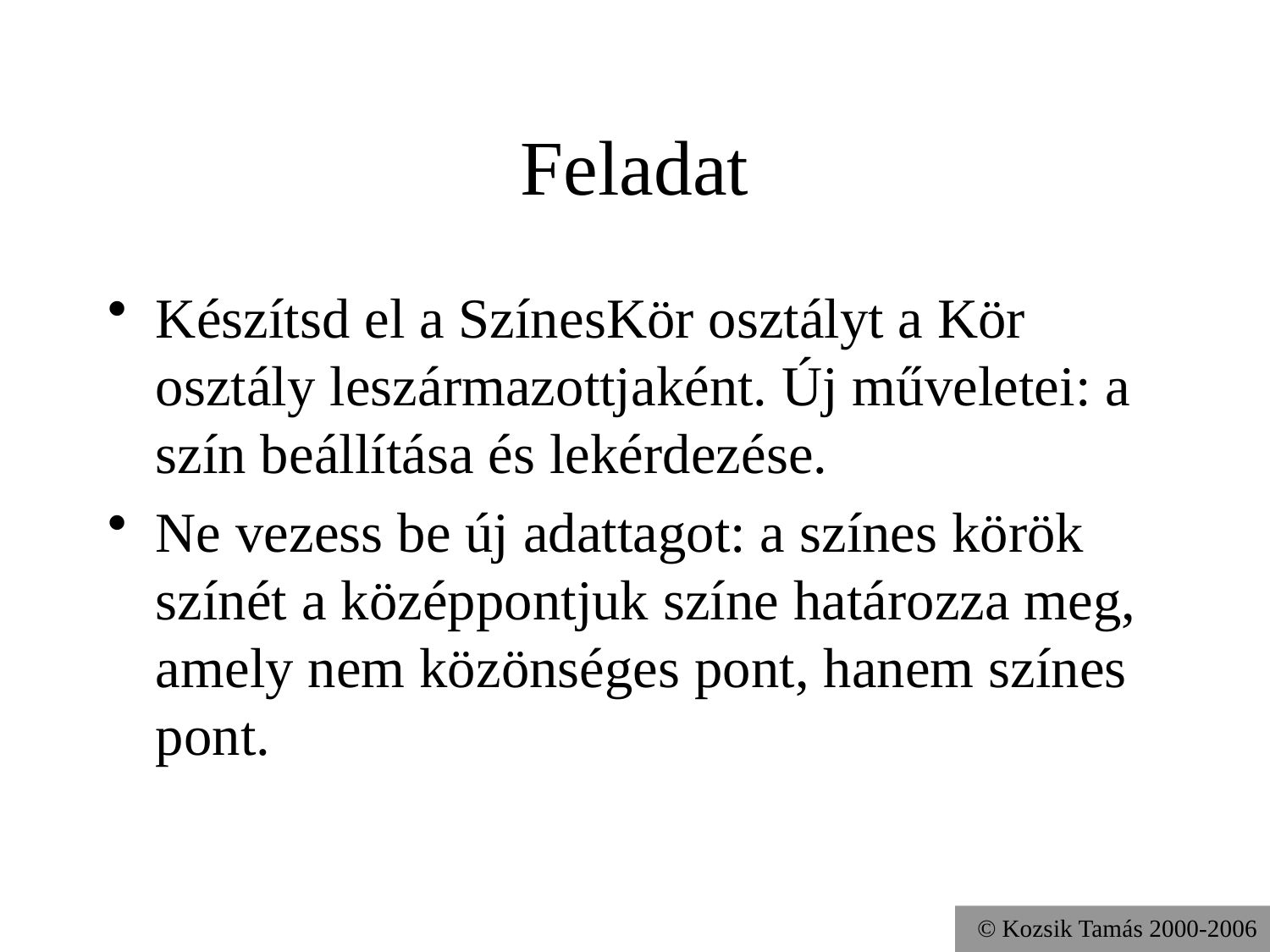

# Feladat
Készítsd el a SzínesKör osztályt a Kör osztály leszármazottjaként. Új műveletei: a szín beállítása és lekérdezése.
Ne vezess be új adattagot: a színes körök színét a középpontjuk színe határozza meg, amely nem közönséges pont, hanem színes pont.
© Kozsik Tamás 2000-2006